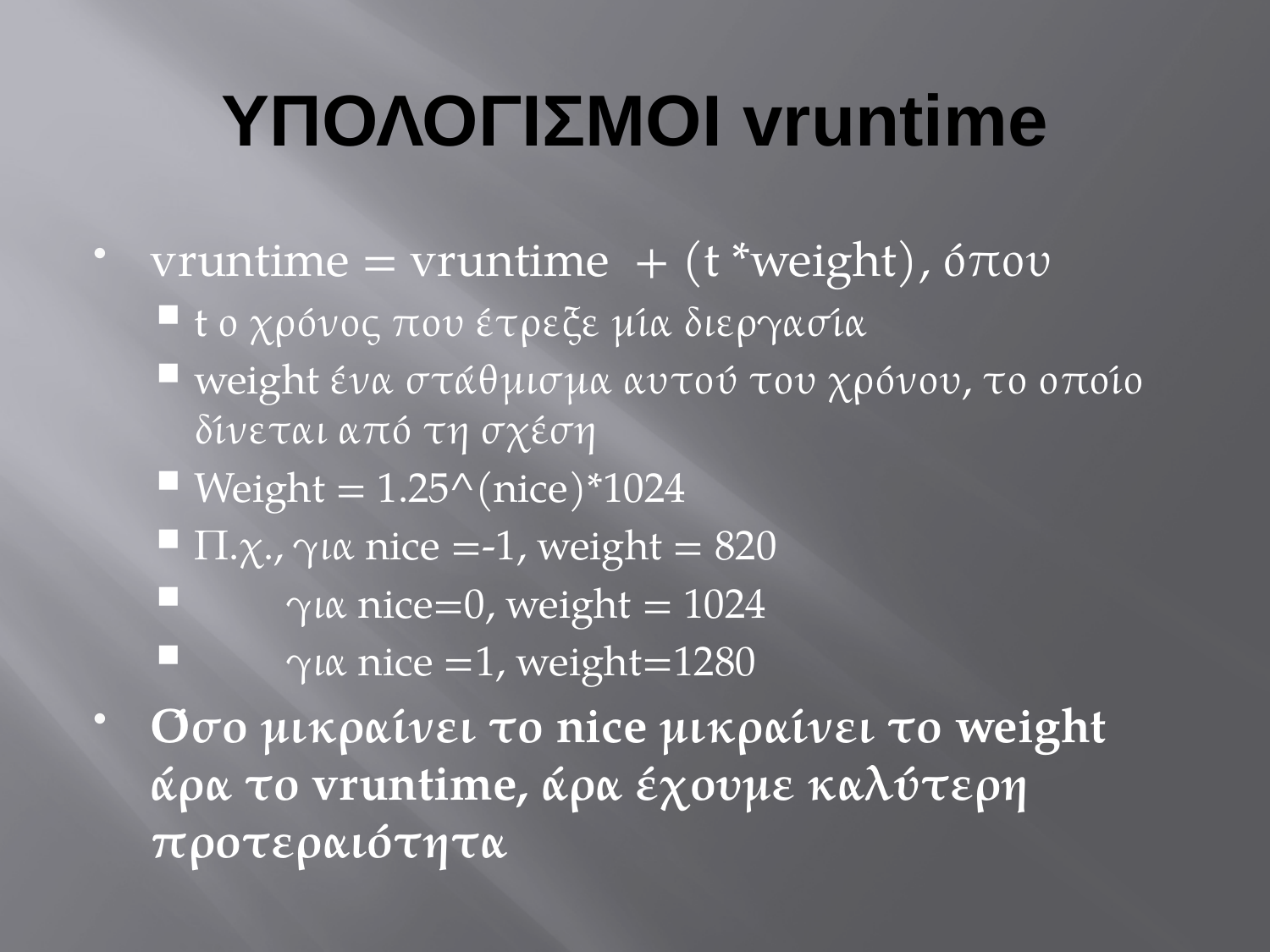

# ΥΠΟΛΟΓΙΣΜΟΙ vruntime
vruntime = vruntime  + (t *weight), όπου
t ο χρόνος που έτρεξε μία διεργασία
weight ένα στάθμισμα αυτού του χρόνου, το οποίο δίνεται από τη σχέση
Weight = 1.25^(nice)*1024
Π.χ., για nice =-1, weight = 820
         για nice=0, weight = 1024
         για nice =1, weight=1280
Όσο μικραίνει το nice μικραίνει το weight άρα το vruntime, άρα έχουμε καλύτερη προτεραιότητα